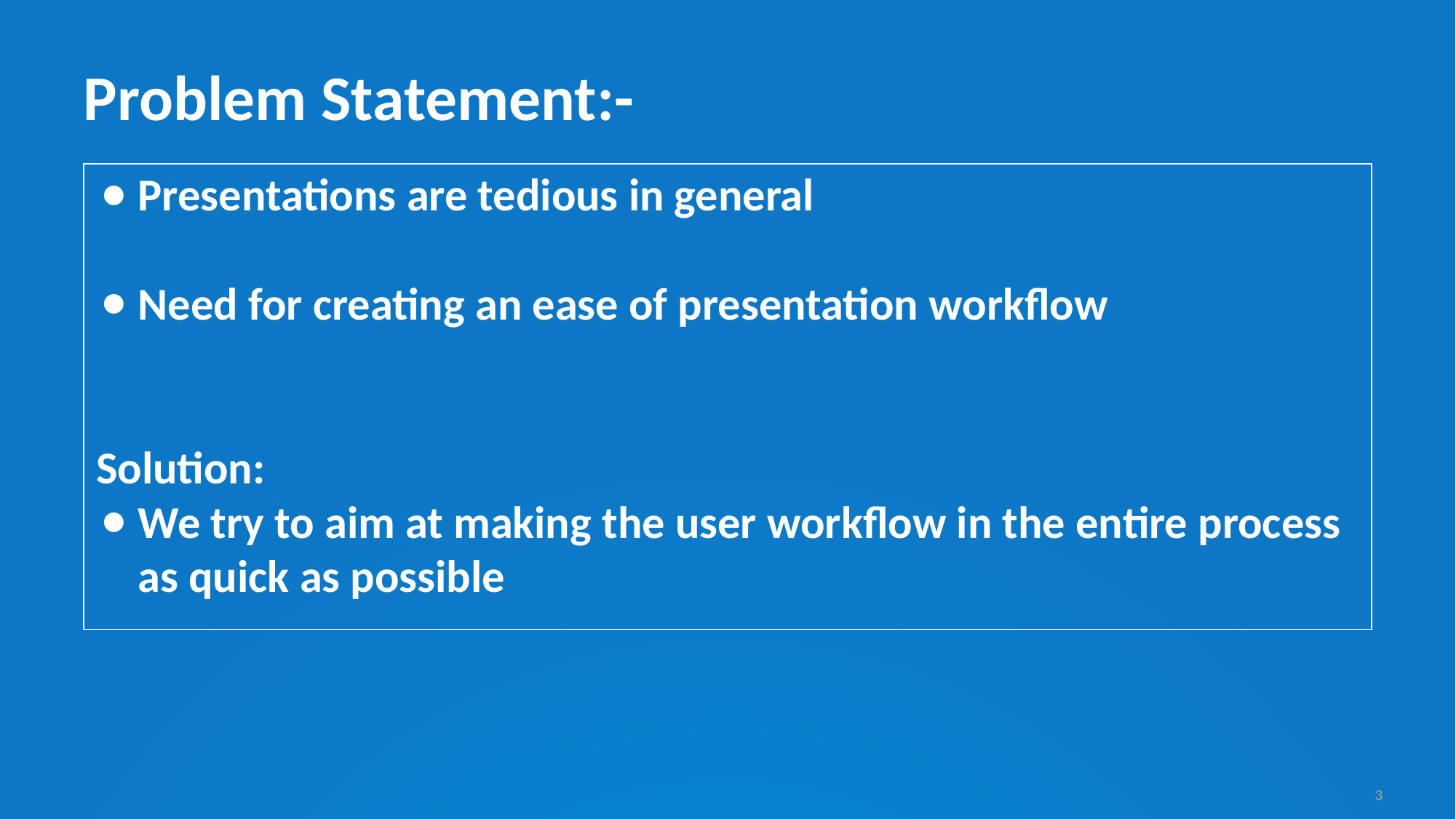

# Problem Statement:-
Presentations are tedious in general

Need for creating an ease of presentation workflow

Solution:
We try to aim at making the user workflow in the entire process as quick as possible
3